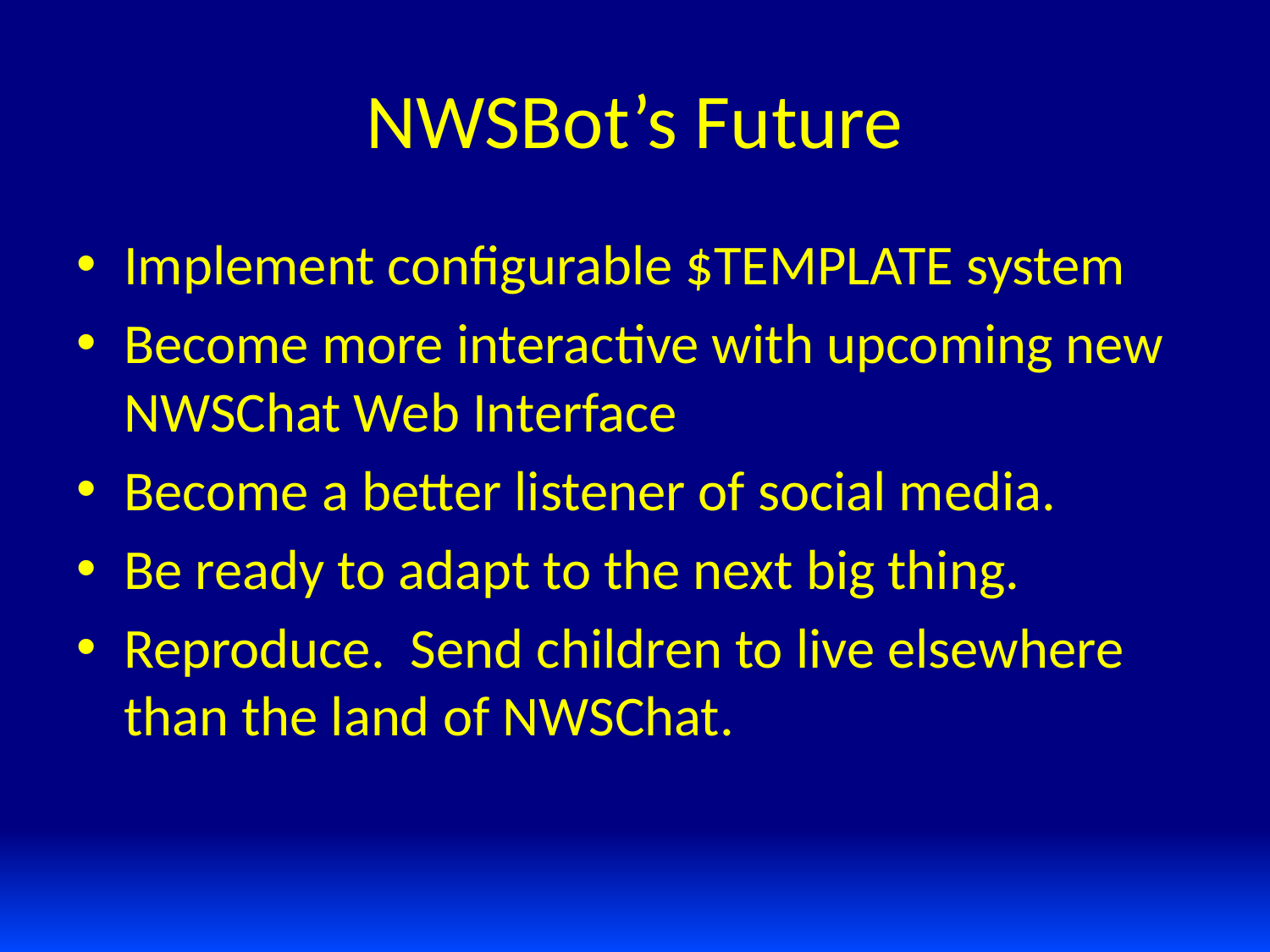

# NWSBot’s Future
Implement configurable $TEMPLATE system
Become more interactive with upcoming new NWSChat Web Interface
Become a better listener of social media.
Be ready to adapt to the next big thing.
Reproduce.  Send children to live elsewhere than the land of NWSChat.